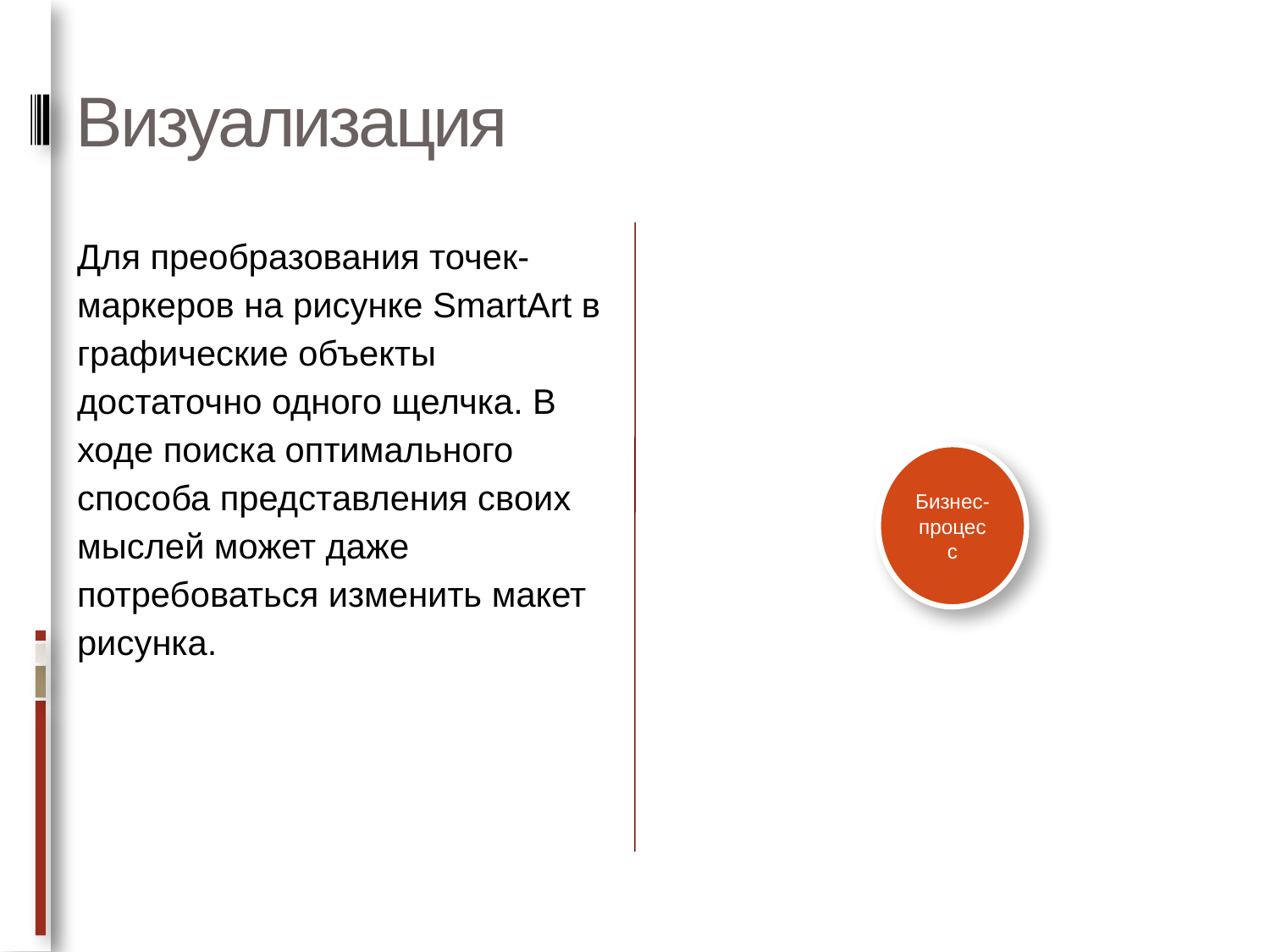

# Визуализация
Бизнес-процесс
Для преобразования точек-маркеров на рисунке SmartArt в графические объекты достаточно одного щелчка. В ходе поиска оптимального способа представления своих мыслей может даже потребоваться изменить макет рисунка.